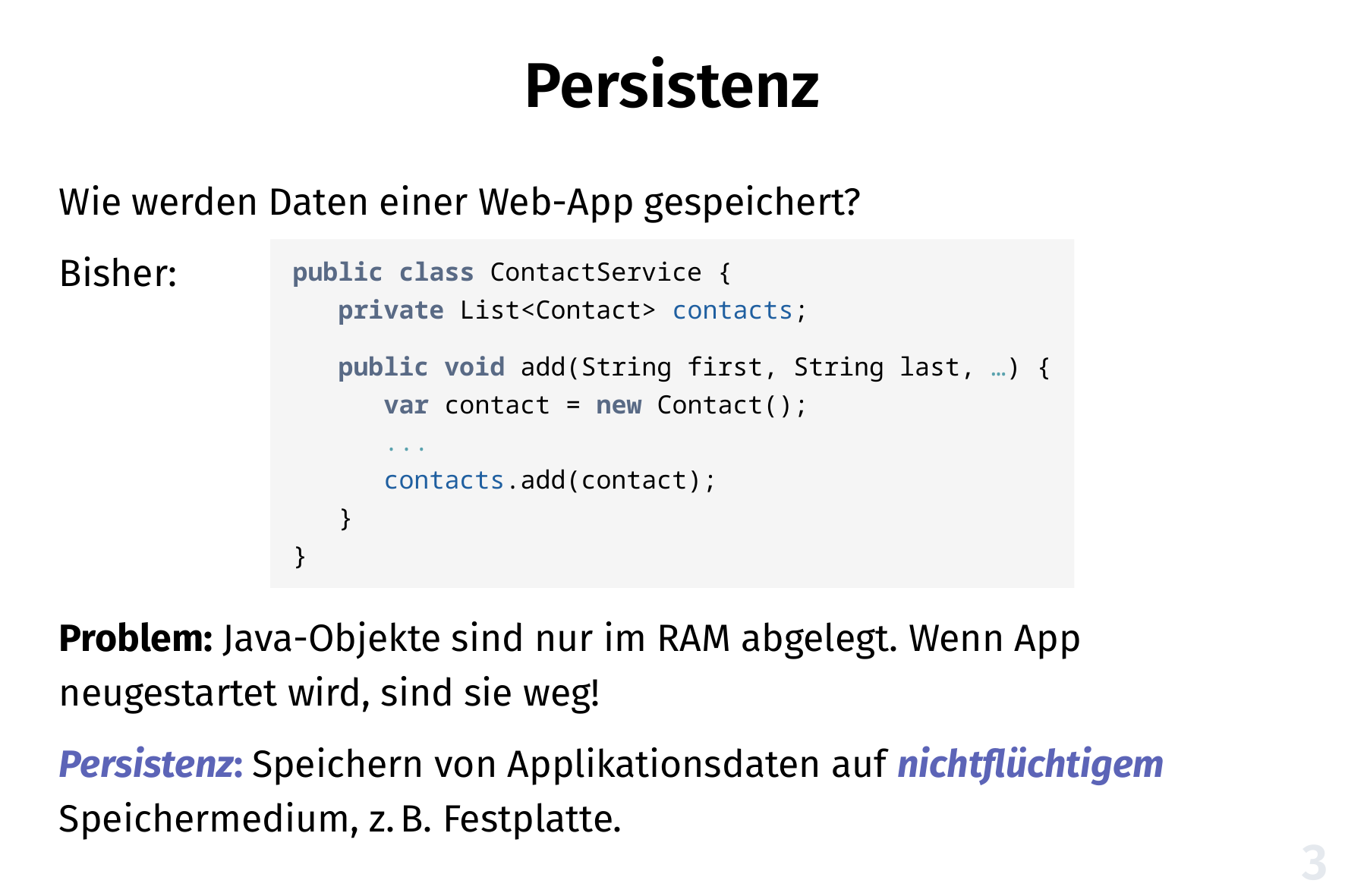

# Persistenz
Wie werden Daten einer Web-App gespeichert?
Bisher:

Problem: Java-Objekte sind nur im RAM abgelegt. Wenn App neugestartet wird, sind sie weg!
Persistenz: Speichern von Applikationsdaten auf nichtflüchtigem Speichermedium, z. B. Festplatte.
public class ContactService {
   private List<Contact> contacts;

   public void add(String first, String last, …) {
      var contact = new Contact();
      ...
      contacts.add(contact);
   }
}
3